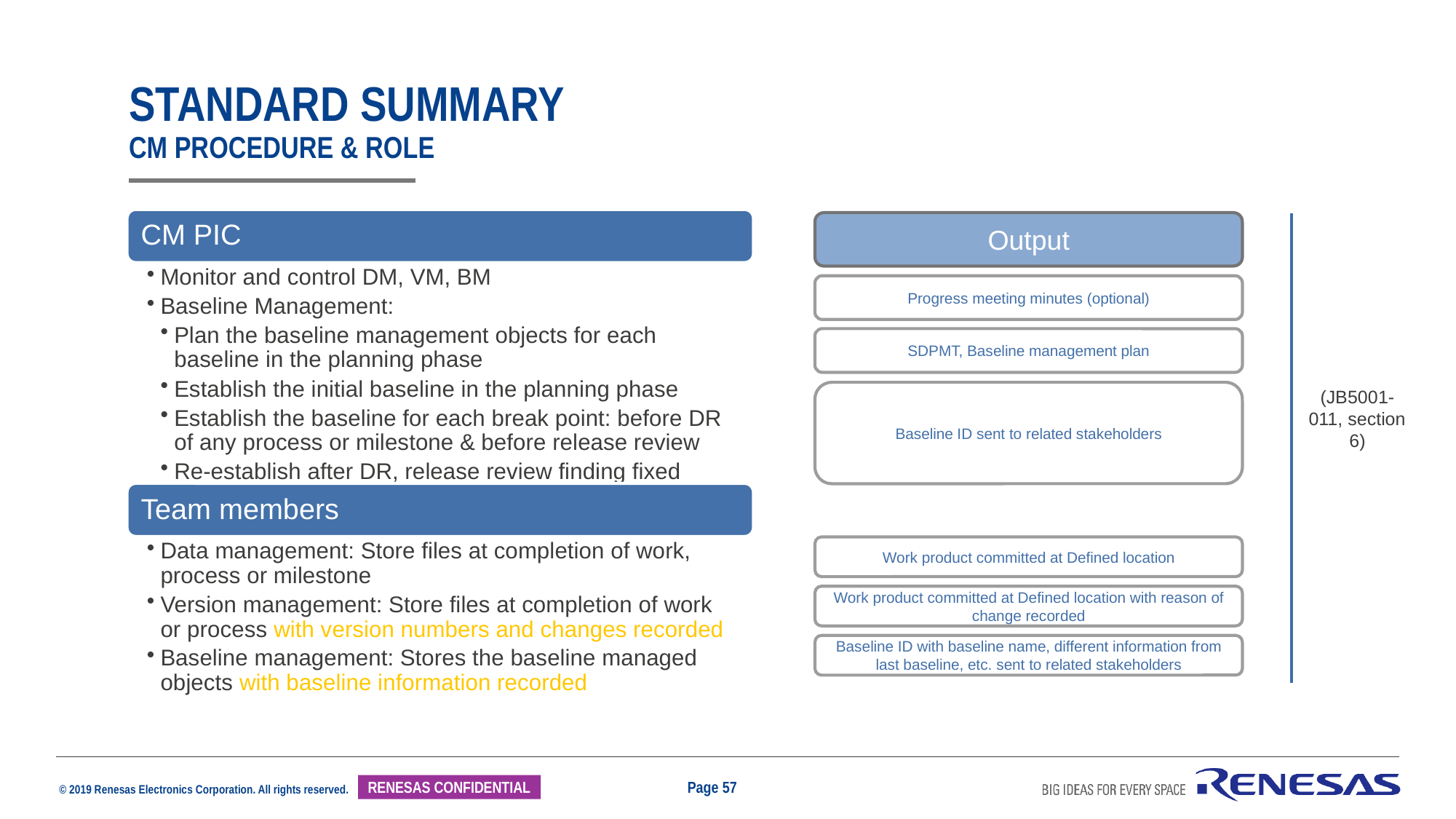

# standard summary cm procedure & Role
CM PIC
Monitor and control DM, VM, BM
Baseline Management:
Plan the baseline management objects for each baseline in the planning phase
Establish the initial baseline in the planning phase
Establish the baseline for each break point: before DR of any process or milestone & before release review
Re-establish after DR, release review finding fixed
Team members
Data management: Store files at completion of work, process or milestone
Version management: Store files at completion of work or process with version numbers and changes recorded
Baseline management: Stores the baseline managed objects with baseline information recorded
Output
Progress meeting minutes (optional)
SDPMT, Baseline management plan
(JB5001-011, section 6)
Baseline ID sent to related stakeholders
Work product committed at Defined location
Work product committed at Defined location with reason of change recorded
Baseline ID with baseline name, different information from last baseline, etc. sent to related stakeholders
Page 57